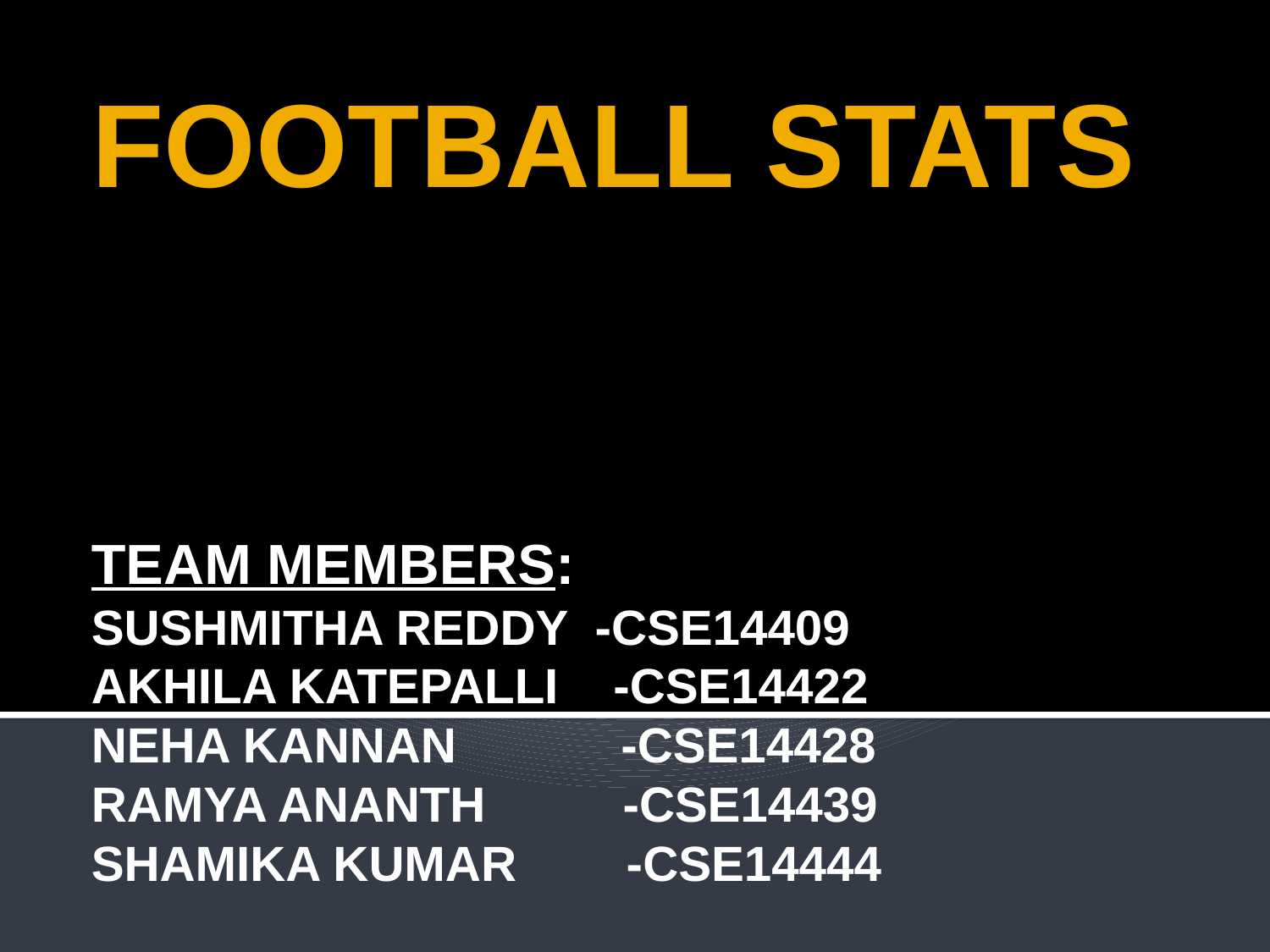

# FOOTBALL STATS

TEAM MEMBERS:
SUSHMITHA REDDY  -CSE14409
AKHILA KATEPALLI    -CSE14422
NEHA KANNAN            -CSE14428
RAMYA ANANTH          -CSE14439
SHAMIKA KUMAR        -CSE14444